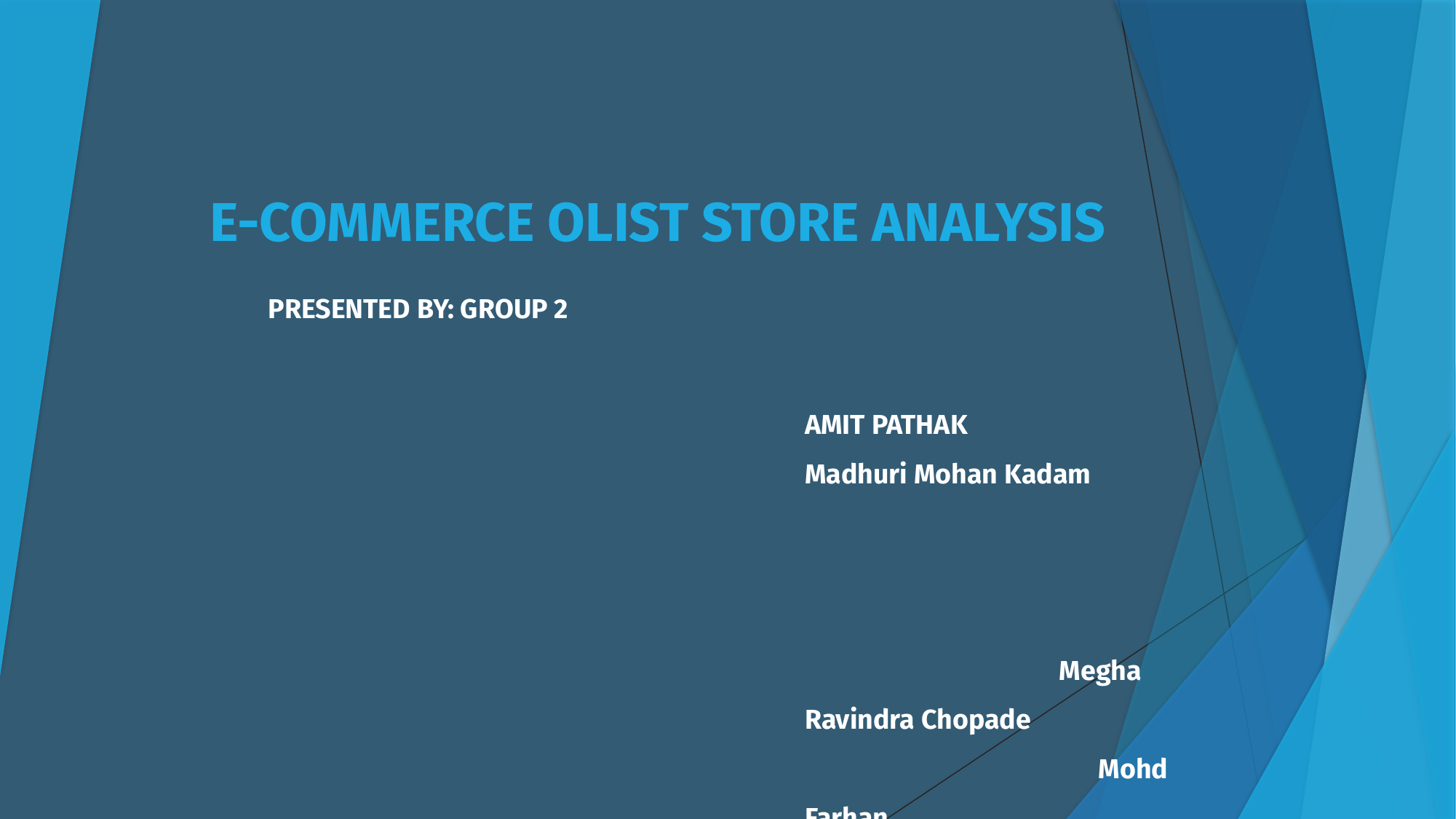

# E-COMMERCE OLIST STORE ANALYSIS
PRESENTED BY: GROUP 2
AMIT PATHAK
Madhuri Mohan Kadam                                                                                                                                                                                                                                       Megha Ravindra Chopade                                                                      Mohd Farhan
Priti Pradeep khedekar                                                                        Pavan Kumar T
Shubhangi Balasaheb Gunjal